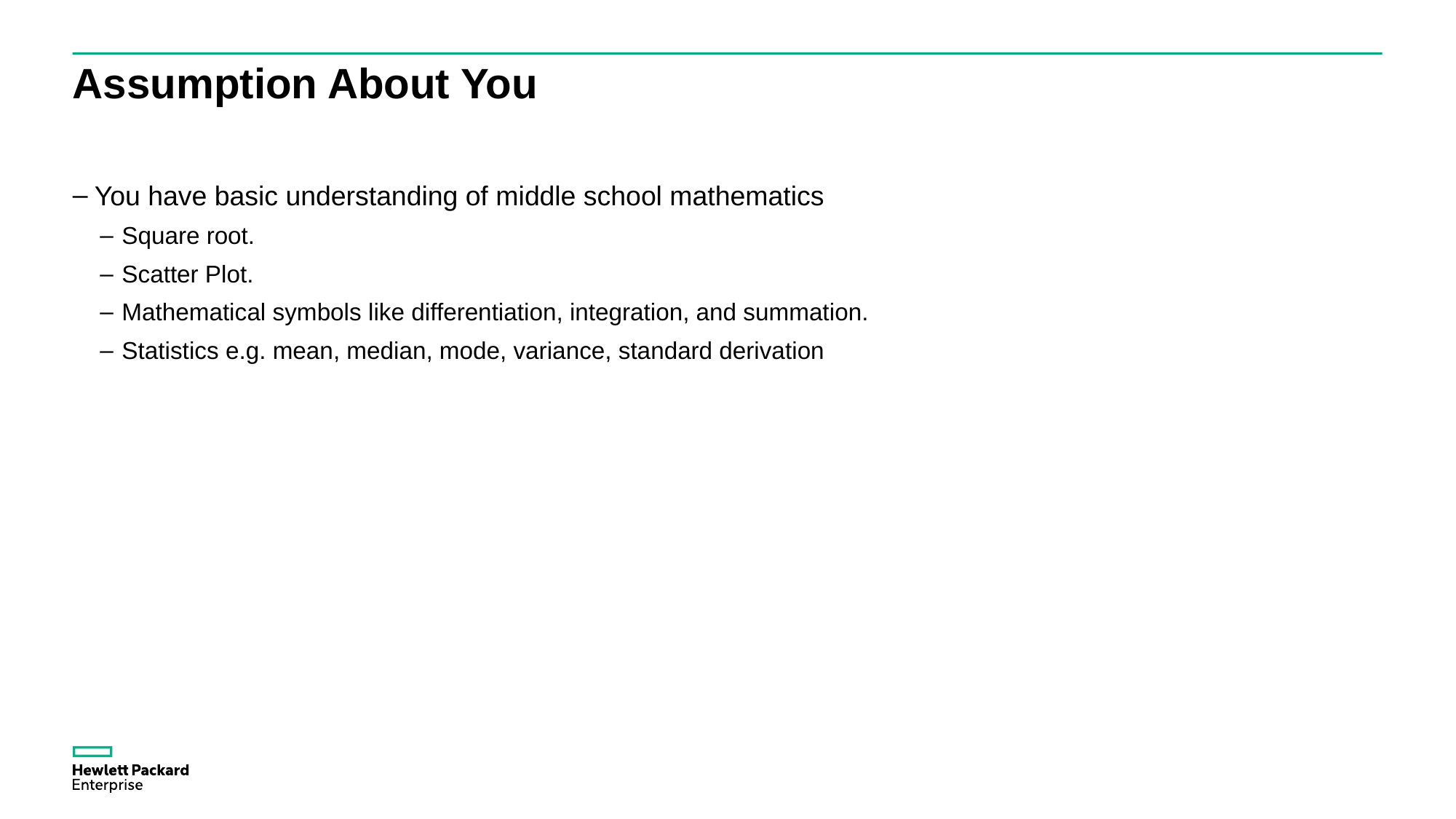

# Assumption About You
You have basic understanding of middle school mathematics
Square root.
Scatter Plot.
Mathematical symbols like differentiation, integration, and summation.
Statistics e.g. mean, median, mode, variance, standard derivation